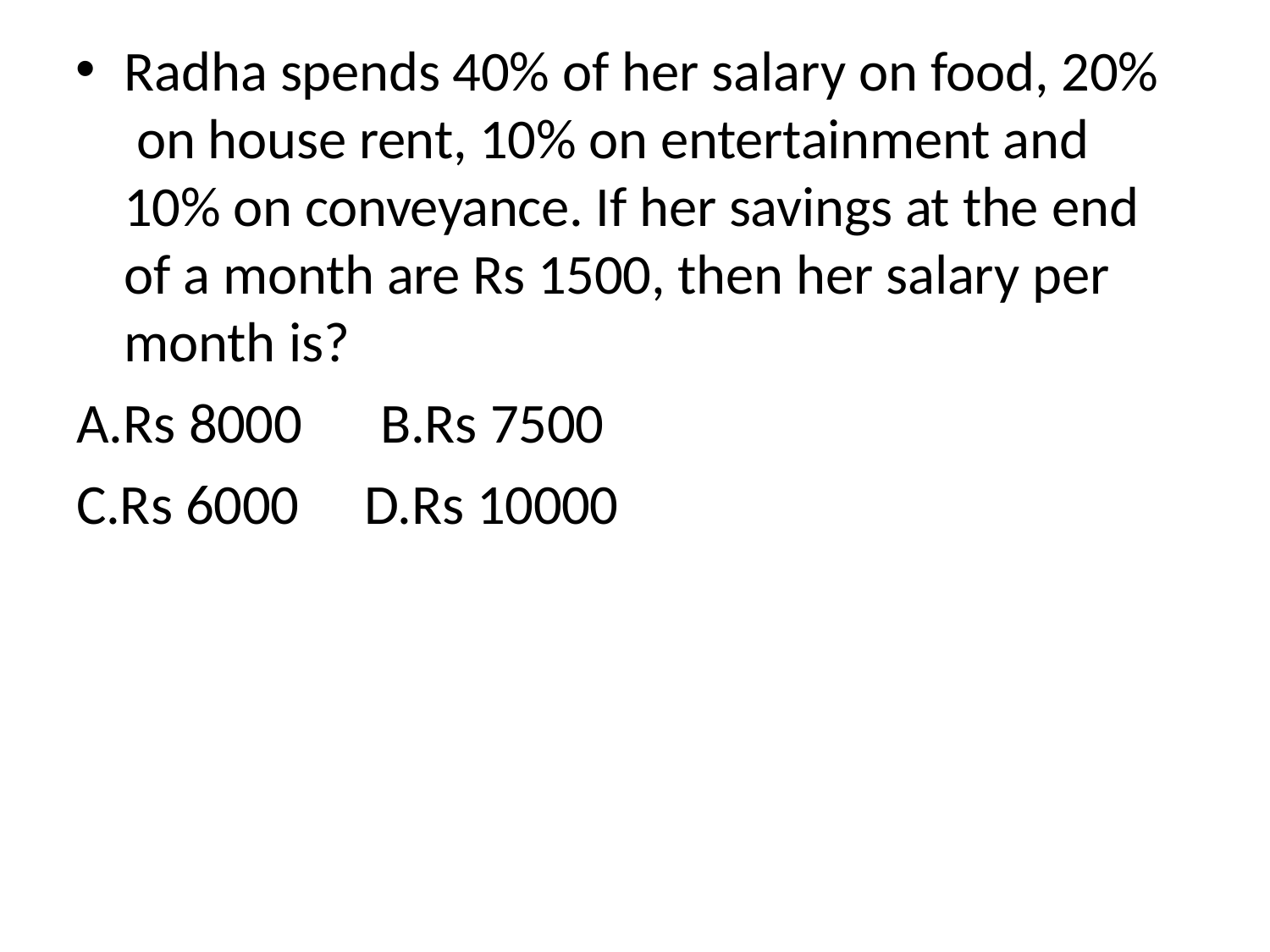

Radha spends 40% of her salary on food, 20%  on house rent, 10% on entertainment and  10% on conveyance. If her savings at the end  of a month are Rs 1500, then her salary per  month is?
A.Rs 8000
C.Rs 6000
B.Rs 7500
D.Rs 10000